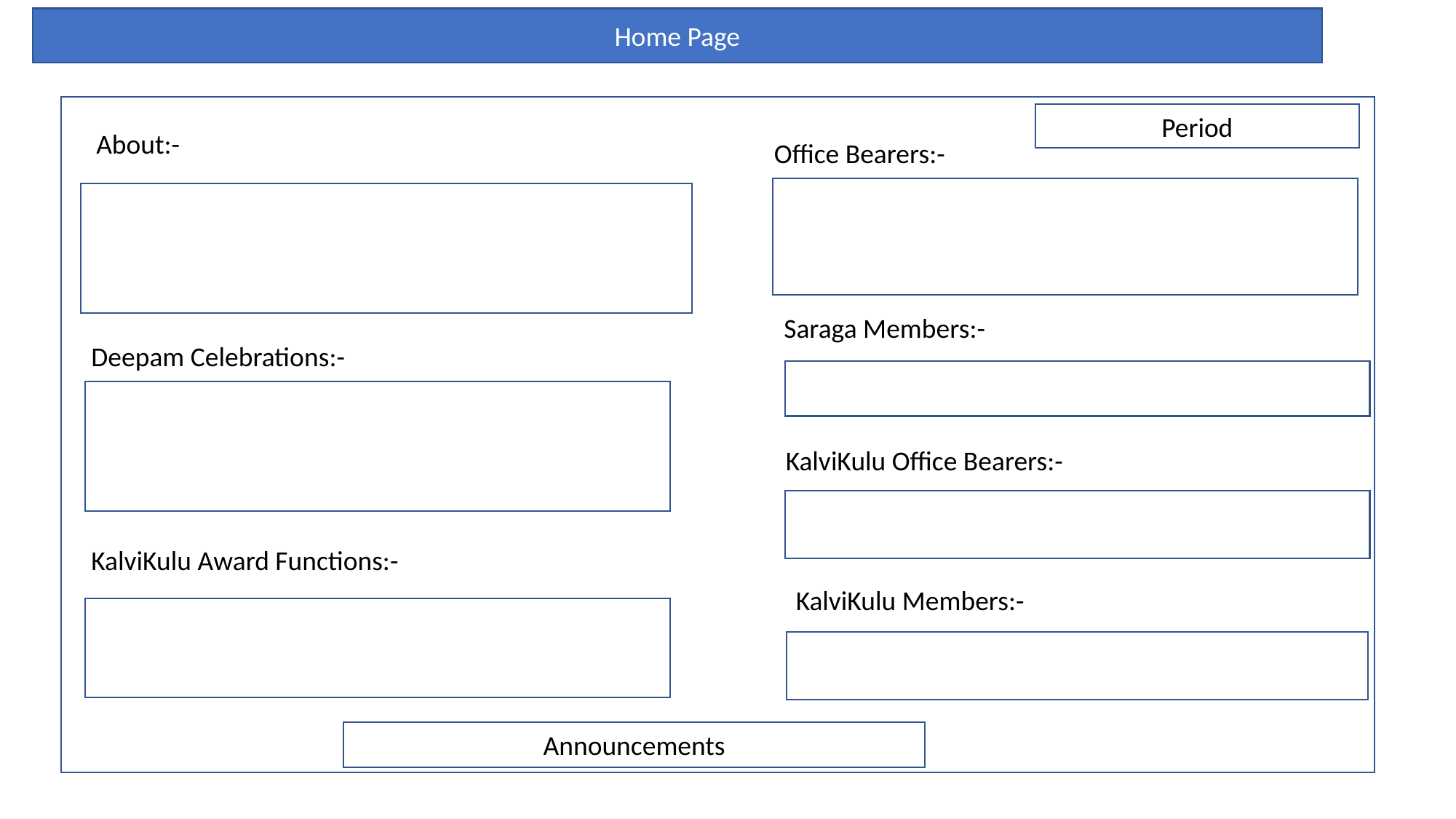

Home Page

Period
About:-
Office Bearers:-

Saraga Members:-
Deepam Celebrations:-

KalviKulu Office Bearers:-

KalviKulu Award Functions:-
KalviKulu Members:-

Announcements